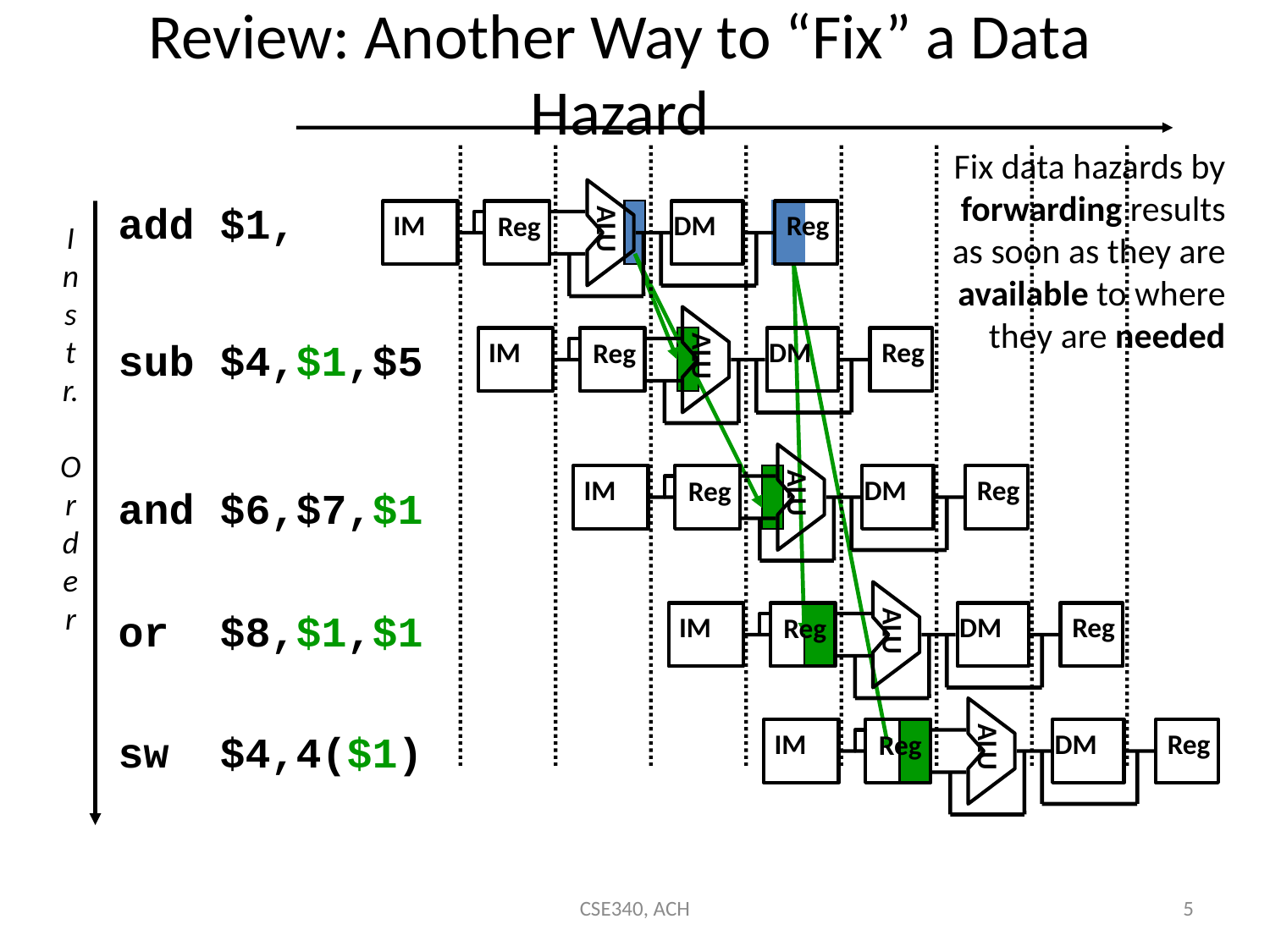

# Review: Another Way to “Fix” a Data Hazard

Fix data hazards by forwarding results as soon as they are available to where they are needed

ALU

IM

DM
Reg
Reg

add $1,

I
n
s
t
r.

O
r
d
e
r

ALU

IM

DM
Reg
Reg

sub $4,$1,$5

ALU

IM

DM
Reg
Reg

and $6,$7,$1

ALU

IM

DM
Reg
Reg

or  $8,$1,$1

ALU

IM

DM
Reg
Reg

sw  $4,4($1)

CSE340, ACH
5